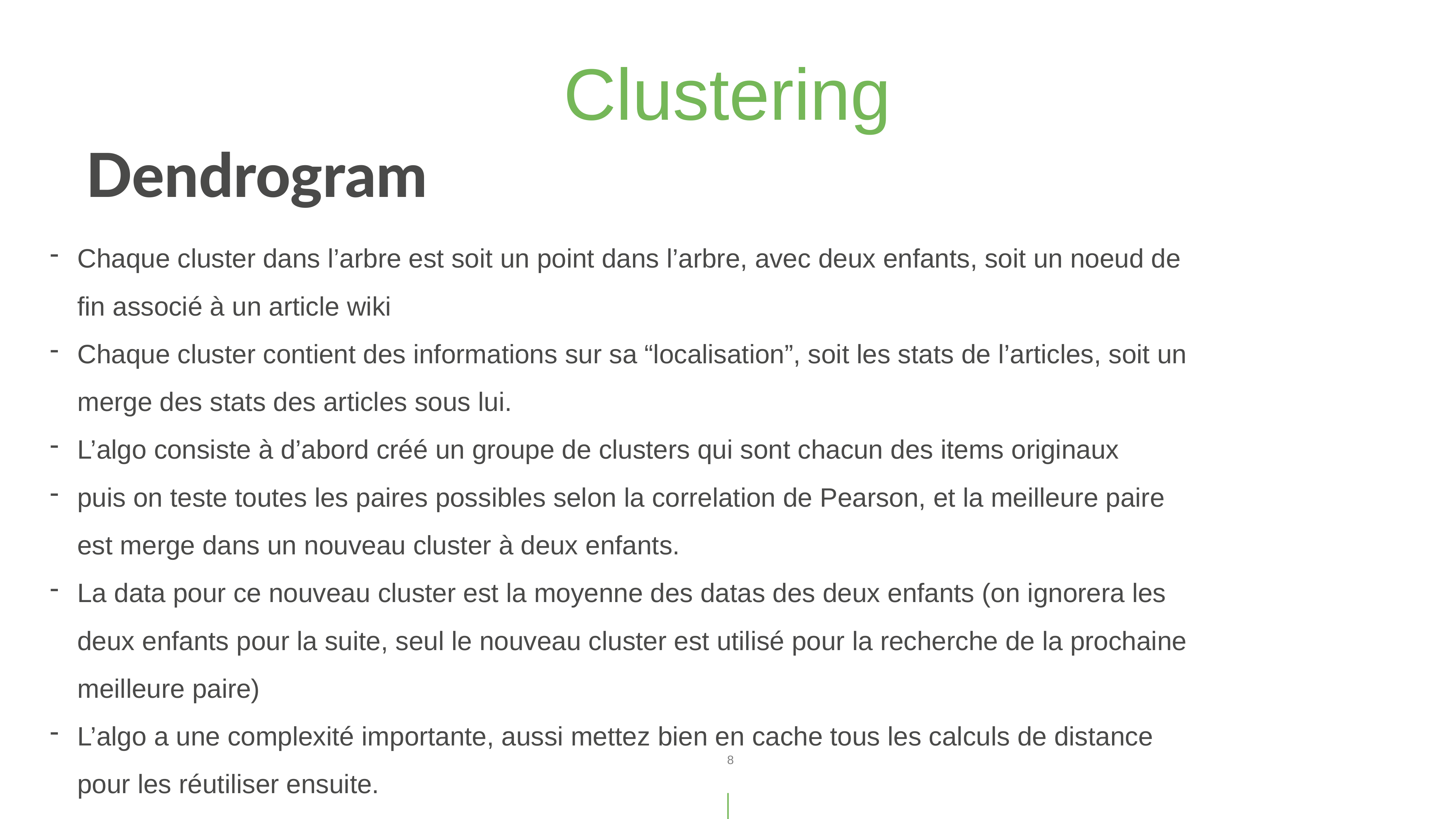

Clustering
Dendrogram
Chaque cluster dans l’arbre est soit un point dans l’arbre, avec deux enfants, soit un noeud de fin associé à un article wiki
Chaque cluster contient des informations sur sa “localisation”, soit les stats de l’articles, soit un merge des stats des articles sous lui.
L’algo consiste à d’abord créé un groupe de clusters qui sont chacun des items originaux
puis on teste toutes les paires possibles selon la correlation de Pearson, et la meilleure paire est merge dans un nouveau cluster à deux enfants.
La data pour ce nouveau cluster est la moyenne des datas des deux enfants (on ignorera les deux enfants pour la suite, seul le nouveau cluster est utilisé pour la recherche de la prochaine meilleure paire)
L’algo a une complexité importante, aussi mettez bien en cache tous les calculs de distance pour les réutiliser ensuite.
8